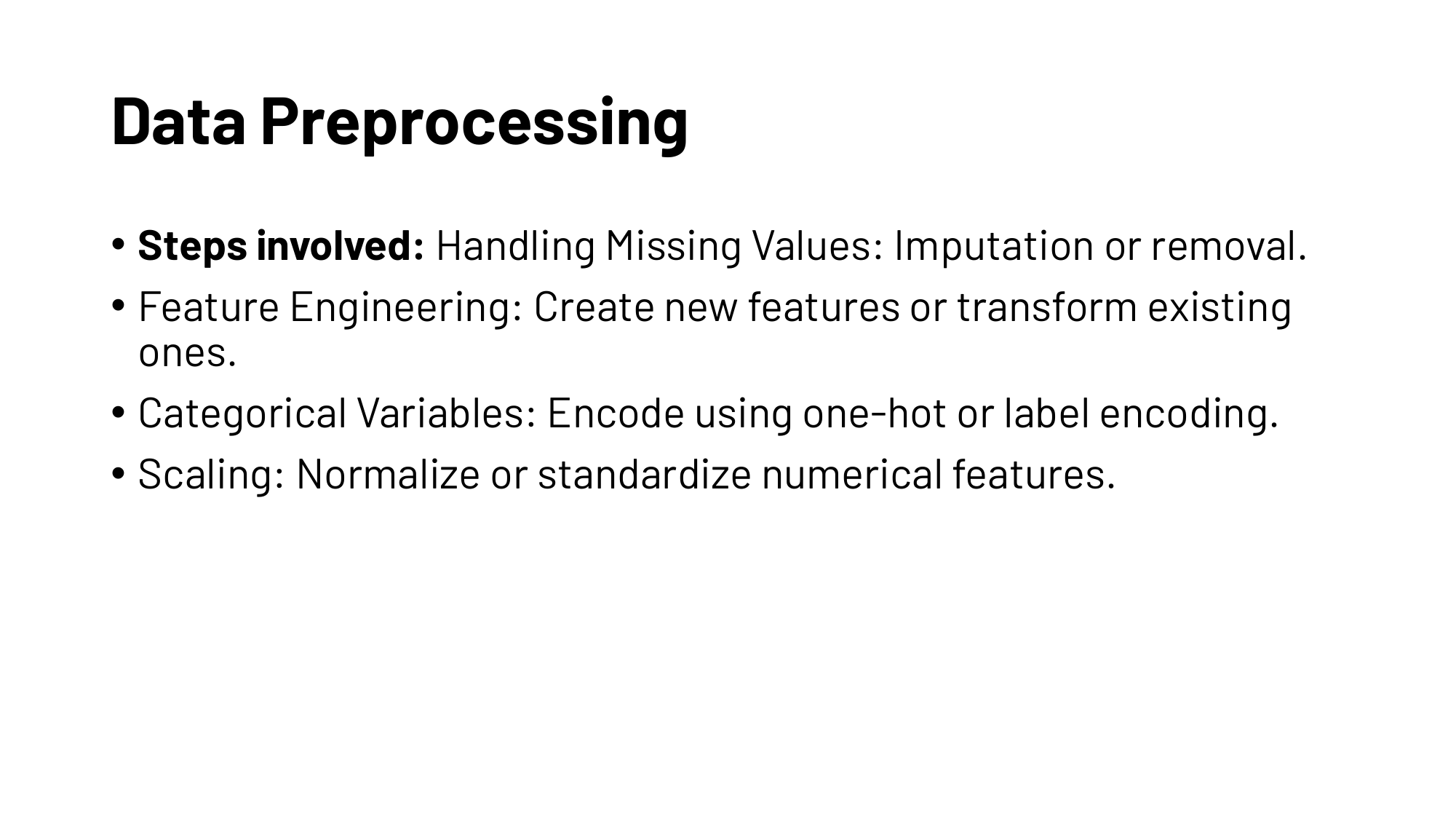

# Data Preprocessing
Steps involved: Handling Missing Values: Imputation or removal.
Feature Engineering: Create new features or transform existing ones.
Categorical Variables: Encode using one-hot or label encoding.
Scaling: Normalize or standardize numerical features.